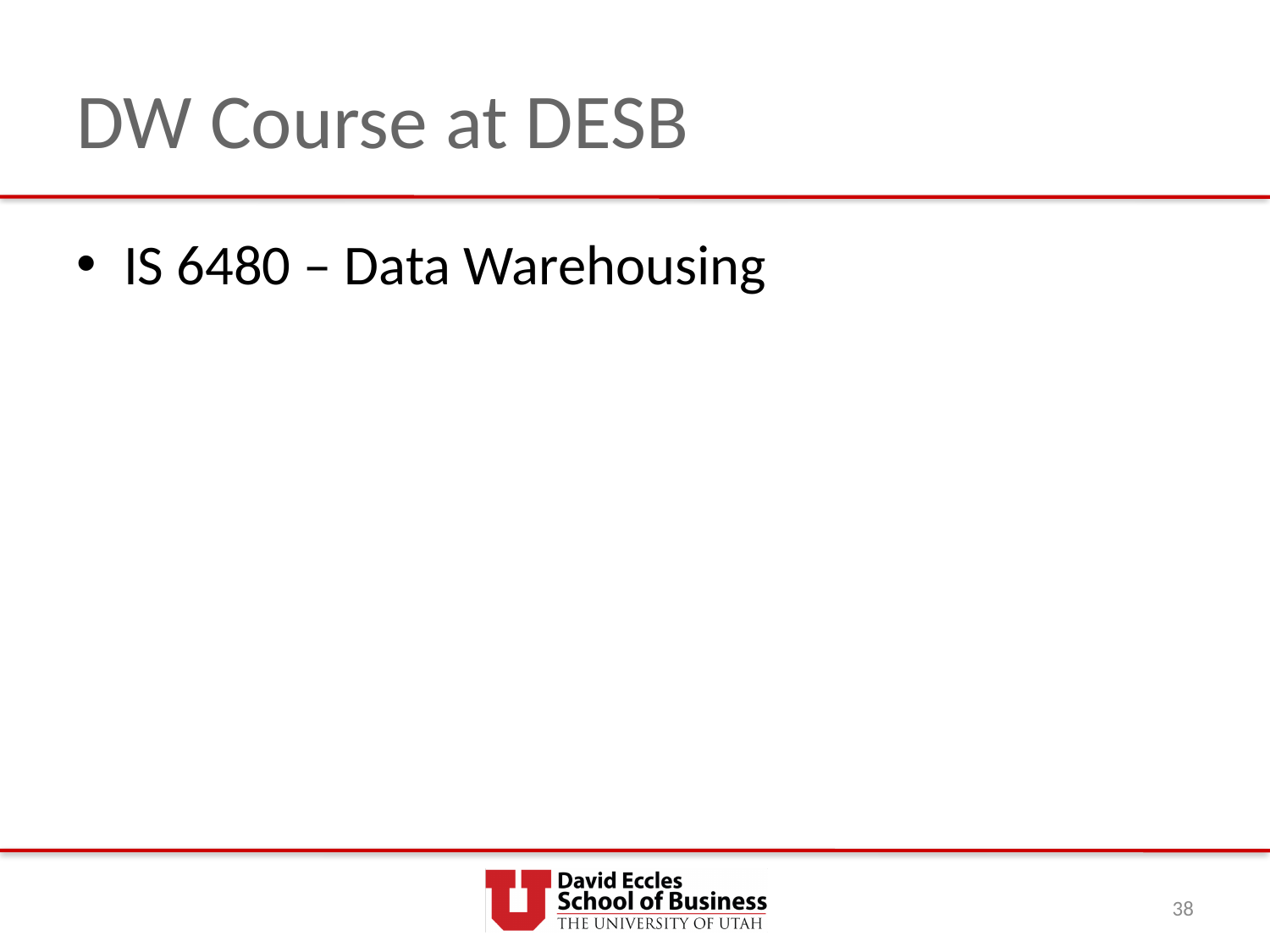

# DW Course at DESB
IS 6480 – Data Warehousing

38